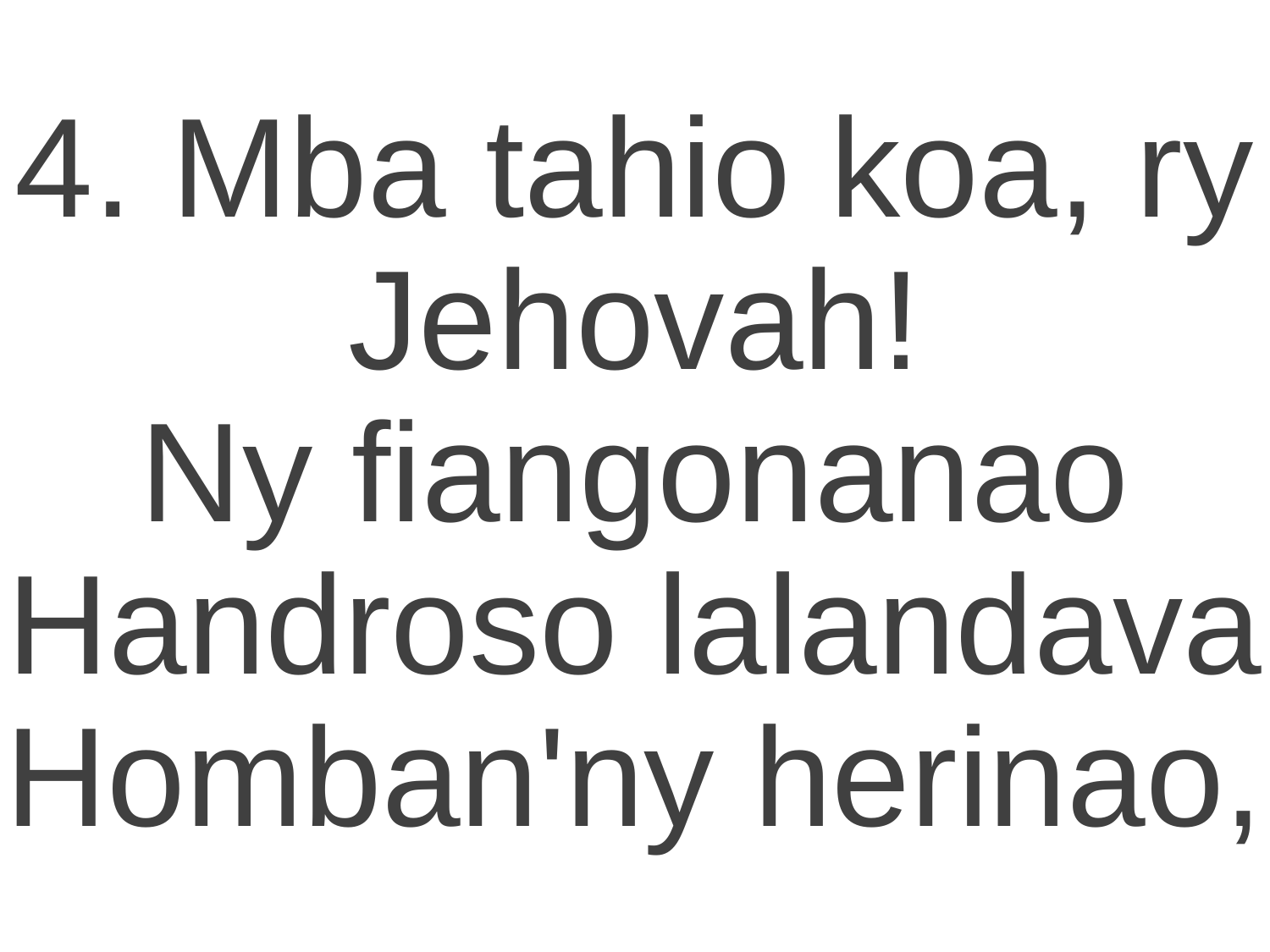

4. Mba tahio koa, ry Jehovah!
Ny fiangonanao
Handroso lalandava
Homban'ny herinao,